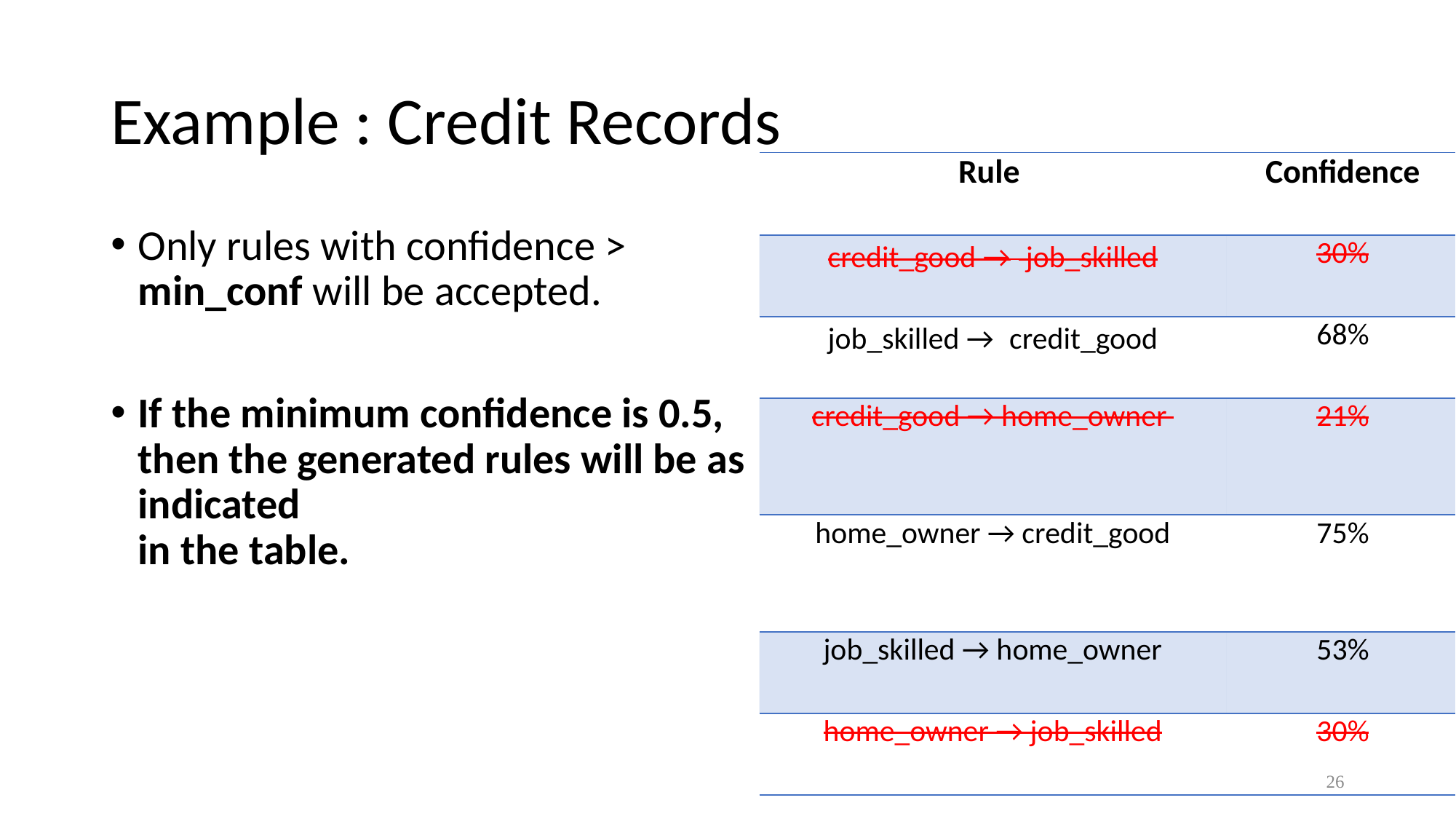

Example : Credit Records
| Rule | Confidence |
| --- | --- |
| credit\_good → job\_skilled | 30% |
| job\_skilled → credit\_good | 68% |
| credit\_good → home\_owner | 21% |
| home\_owner → credit\_good | 75% |
| job\_skilled → home\_owner | 53% |
| home\_owner → job\_skilled | 30% |
Only rules with confidence > min_conf will be accepted.

If the minimum confidence is 0.5, then the generated rules will be as indicated
in the table.

26